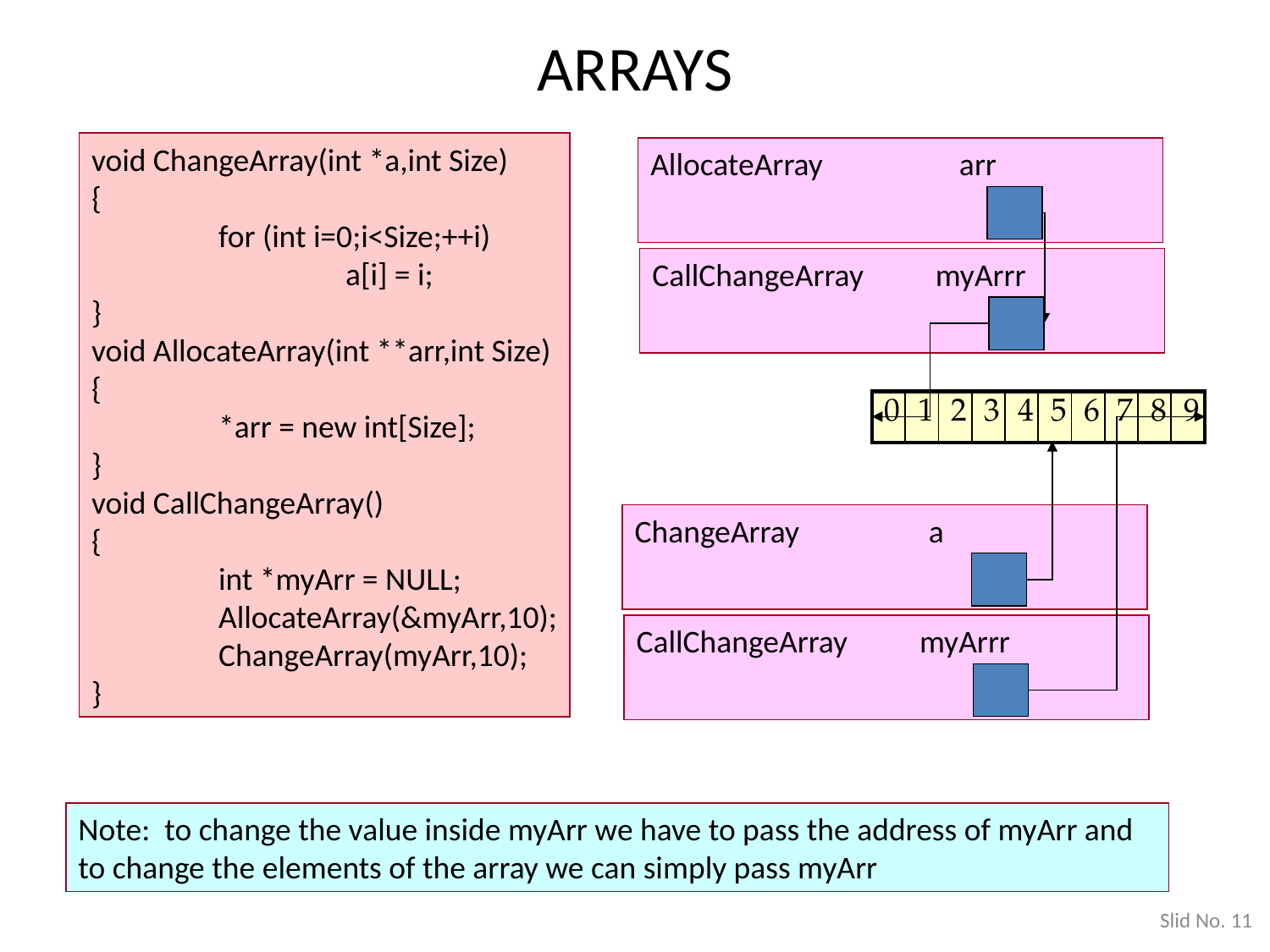

# ARRAYS
void ChangeArray(int *a,int Size)
{
	for (int i=0;i<Size;++i)
		a[i] = i;
}
void AllocateArray(int **arr,int Size)
{
	*arr = new int[Size];
}
void CallChangeArray()
{
	int *myArr = NULL;
	AllocateArray(&myArr,10);
	ChangeArray(myArr,10);
}
AllocateArray                   arr

CallChangeArray          myArrr

| 0 | 1 | 2 | 3 | 4 | 5 | 6 | 7 | 8 | 9 |
| --- | --- | --- | --- | --- | --- | --- | --- | --- | --- |
ChangeArray                  a

CallChangeArray          myArrr

Note:  to change the value inside myArr we have to pass the address of myArr and to change the elements of the array we can simply pass myArr
Slid No. 11